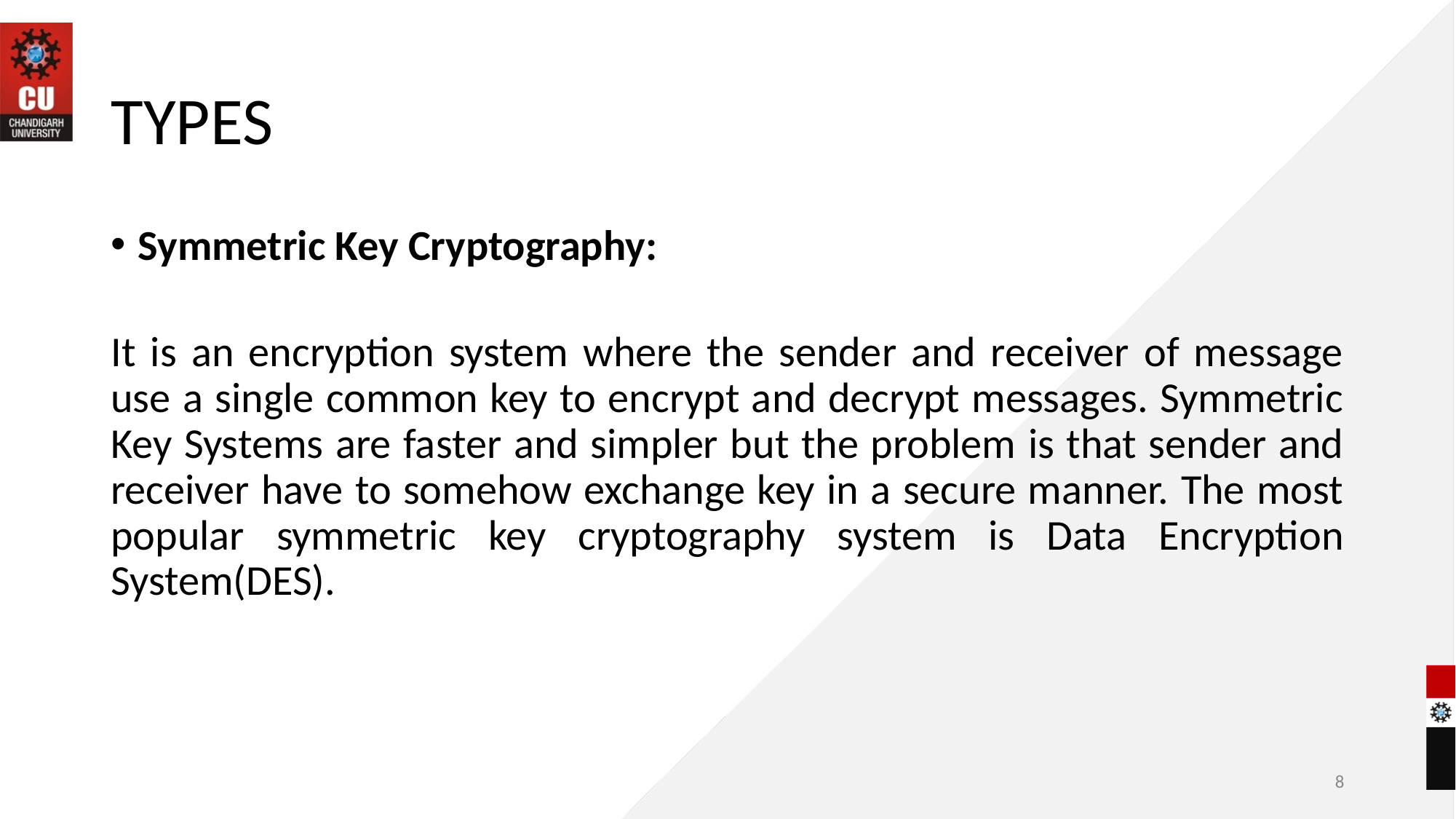

# TYPES
Symmetric Key Cryptography:
It is an encryption system where the sender and receiver of message use a single common key to encrypt and decrypt messages. Symmetric Key Systems are faster and simpler but the problem is that sender and receiver have to somehow exchange key in a secure manner. The most popular symmetric key cryptography system is Data Encryption System(DES).

8